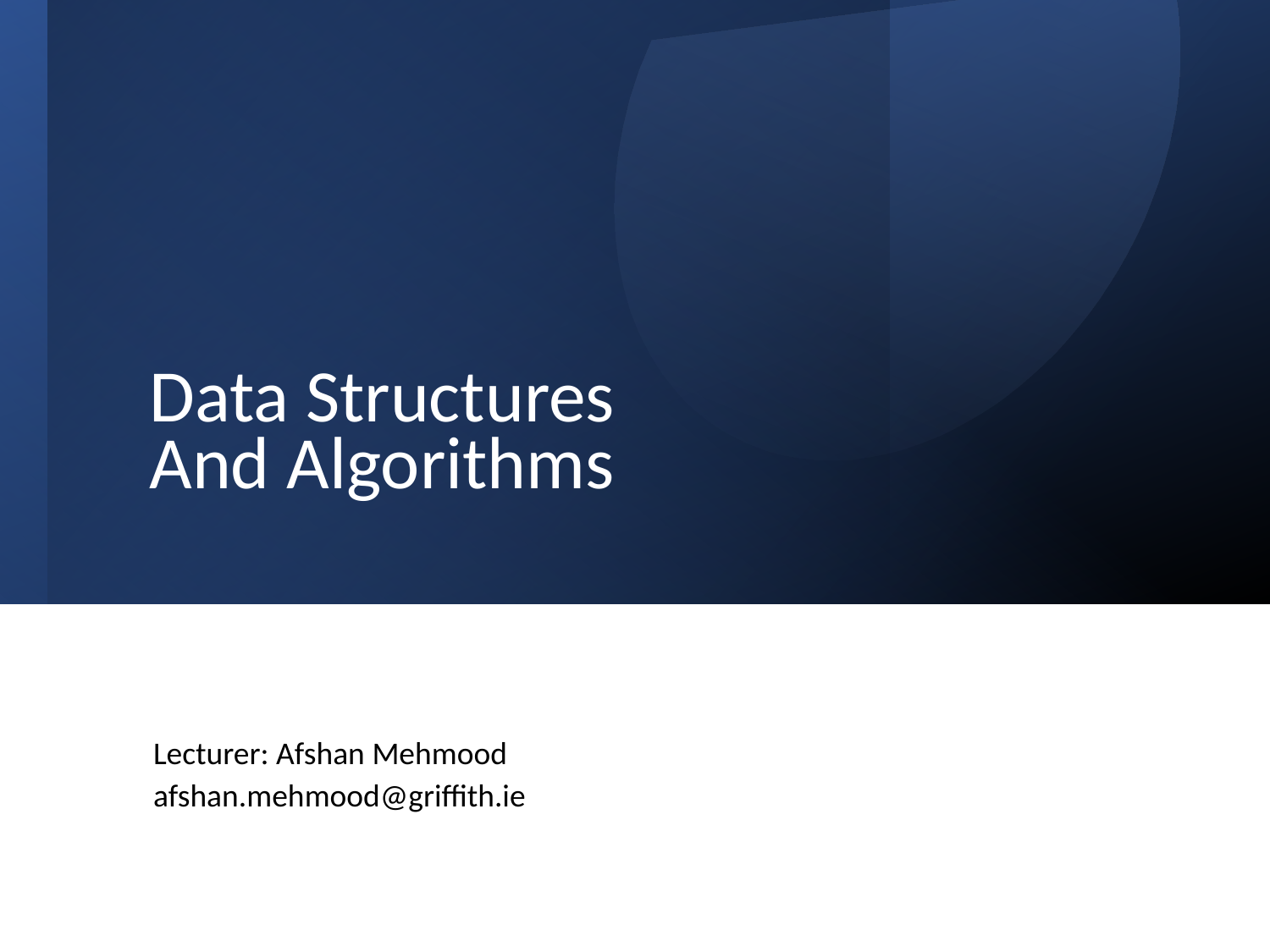

Data Structures
And Algorithms
Lecturer: Afshan Mehmood
afshan.mehmood@griffith.ie